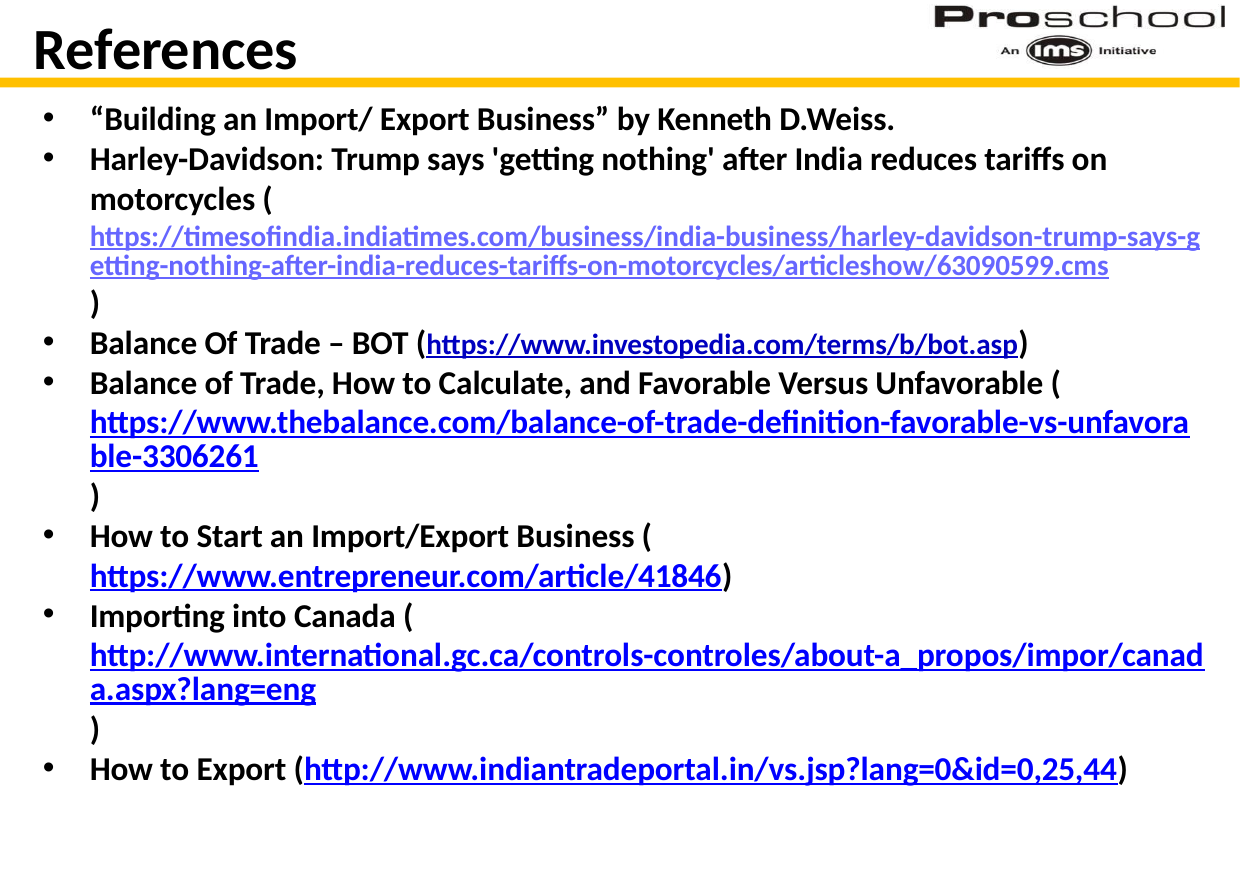

References
“Building an Import/ Export Business” by Kenneth D.Weiss.
Harley-Davidson: Trump says 'getting nothing' after India reduces tariffs on motorcycles (https://timesofindia.indiatimes.com/business/india-business/harley-davidson-trump-says-getting-nothing-after-india-reduces-tariffs-on-motorcycles/articleshow/63090599.cms)
Balance Of Trade – BOT (https://www.investopedia.com/terms/b/bot.asp)
Balance of Trade, How to Calculate, and Favorable Versus Unfavorable (https://www.thebalance.com/balance-of-trade-definition-favorable-vs-unfavorable-3306261)
How to Start an Import/Export Business (https://www.entrepreneur.com/article/41846)
Importing into Canada (http://www.international.gc.ca/controls-controles/about-a_propos/impor/canada.aspx?lang=eng)
How to Export (http://www.indiantradeportal.in/vs.jsp?lang=0&id=0,25,44)